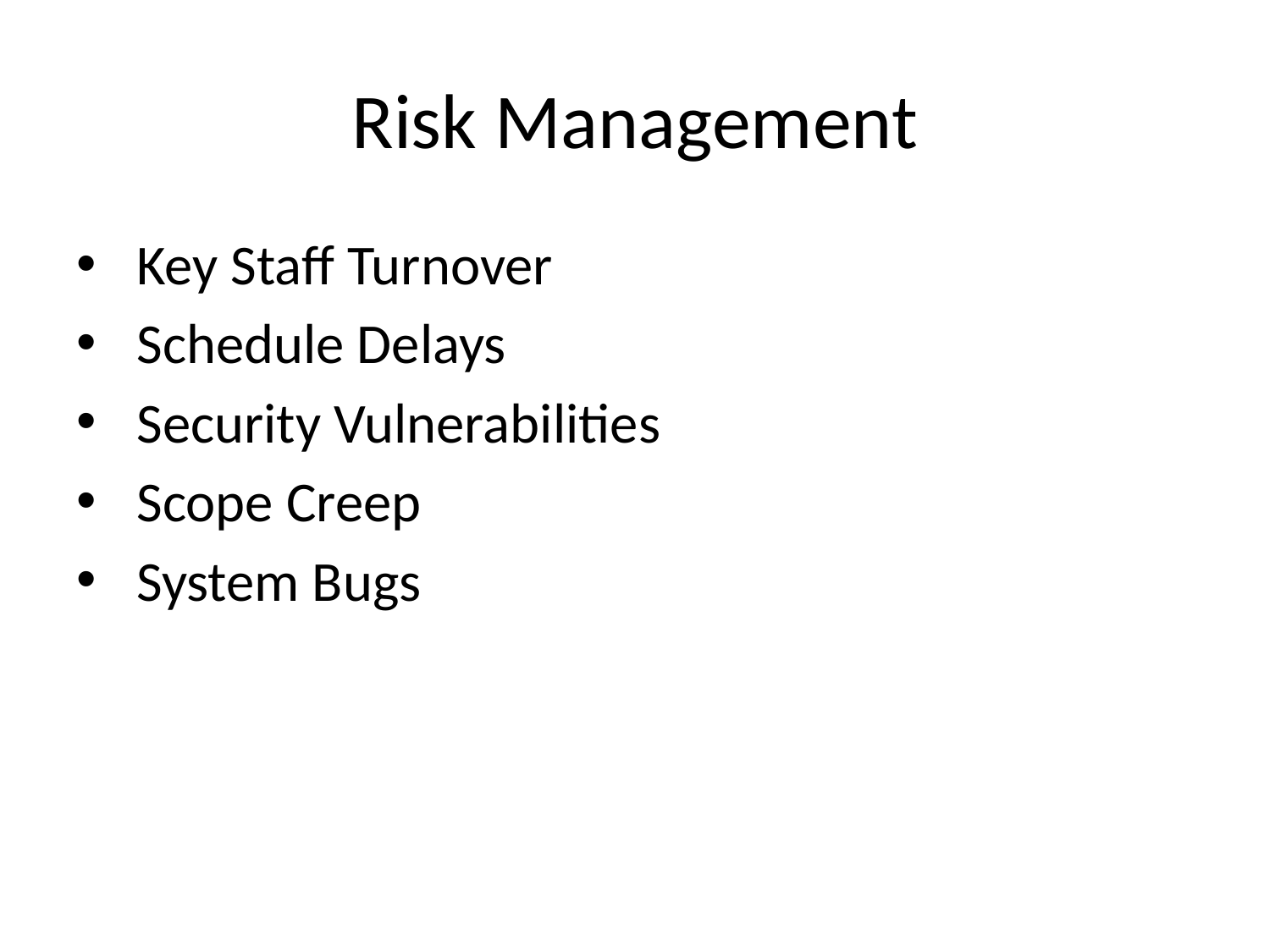

# Risk Management
 Key Staff Turnover
 Schedule Delays
 Security Vulnerabilities
 Scope Creep
 System Bugs